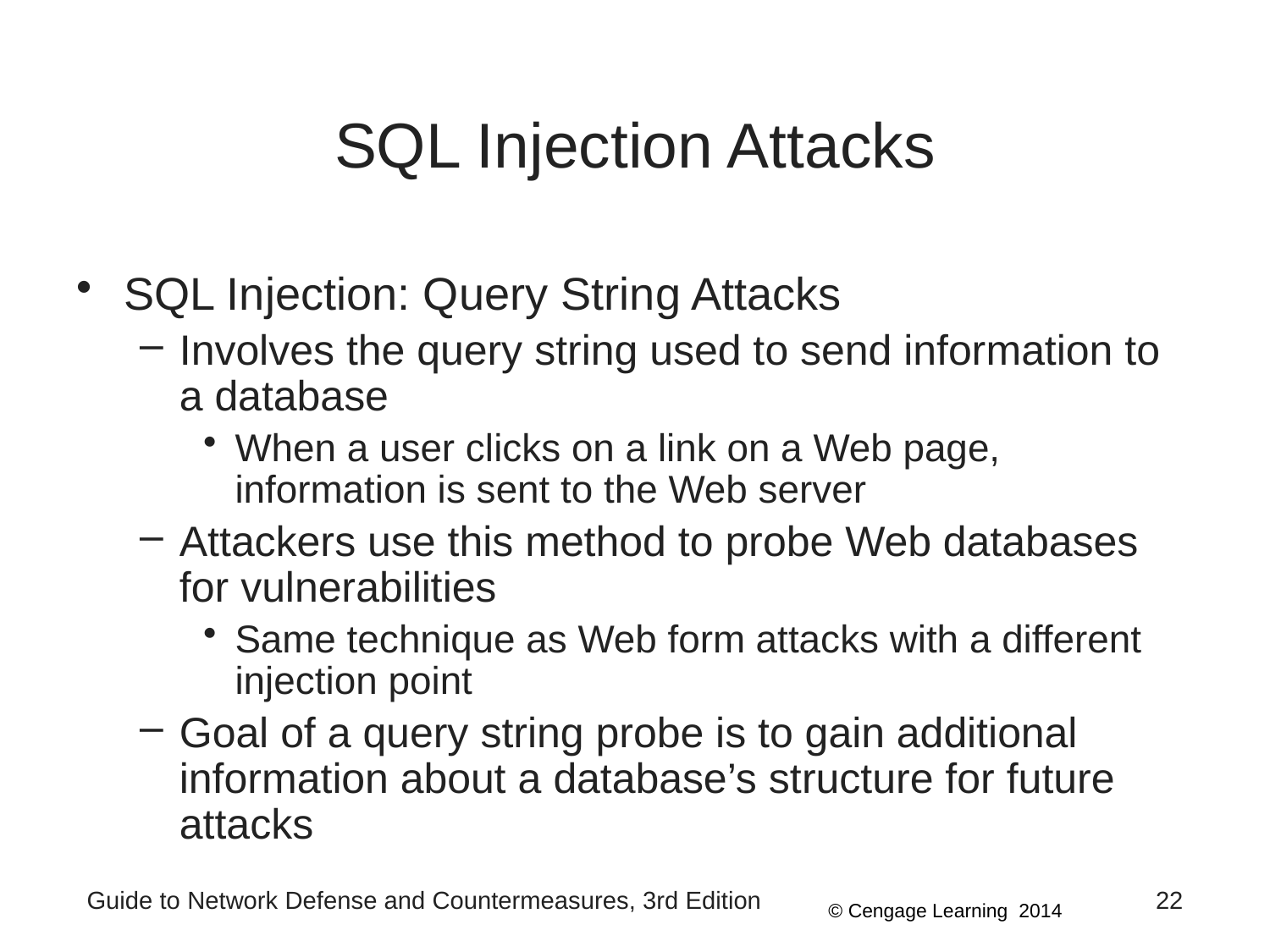

# SQL Injection Attacks
SQL Injection: Query String Attacks
Involves the query string used to send information to a database
When a user clicks on a link on a Web page, information is sent to the Web server
Attackers use this method to probe Web databases for vulnerabilities
Same technique as Web form attacks with a different injection point
Goal of a query string probe is to gain additional information about a database’s structure for future attacks
Guide to Network Defense and Countermeasures, 3rd Edition
22